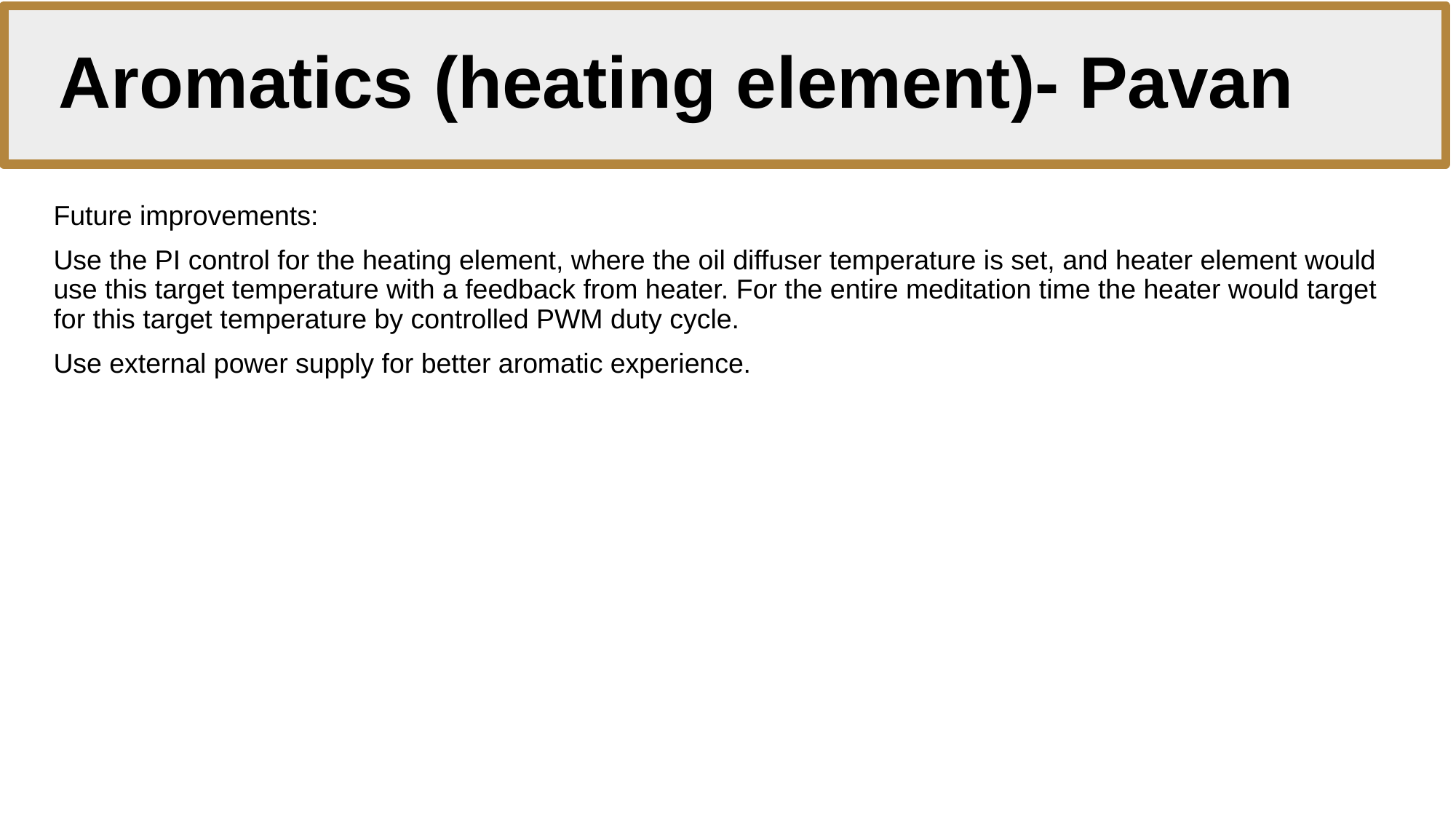

# Aromatics (heating element)- Pavan
Future improvements:
Use the PI control for the heating element, where the oil diffuser temperature is set, and heater element would use this target temperature with a feedback from heater. For the entire meditation time the heater would target for this target temperature by controlled PWM duty cycle.
Use external power supply for better aromatic experience.